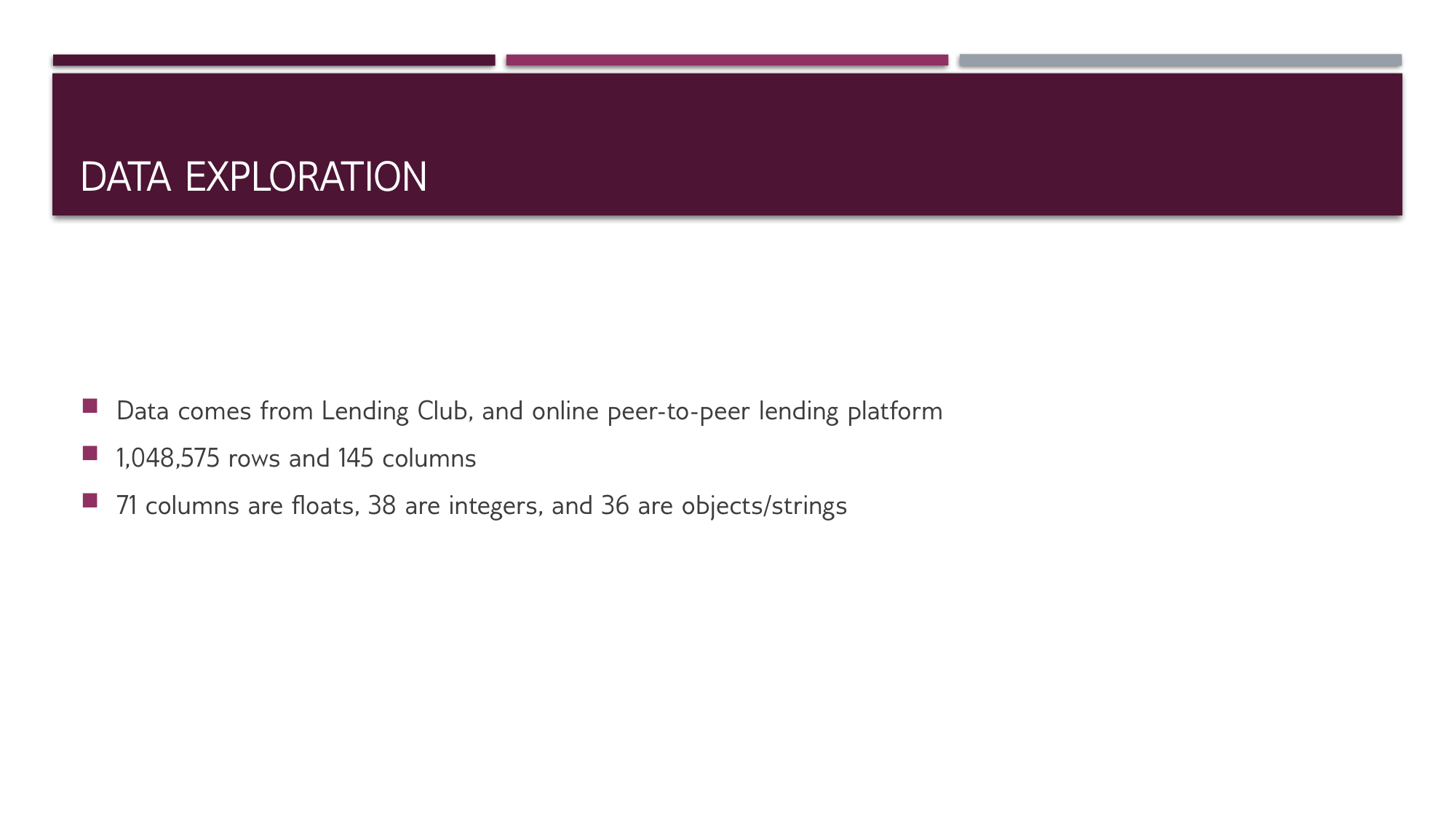

# Data exploration
Data comes from Lending Club, and online peer-to-peer lending platform
1,048,575 rows and 145 columns
71 columns are floats, 38 are integers, and 36 are objects/strings